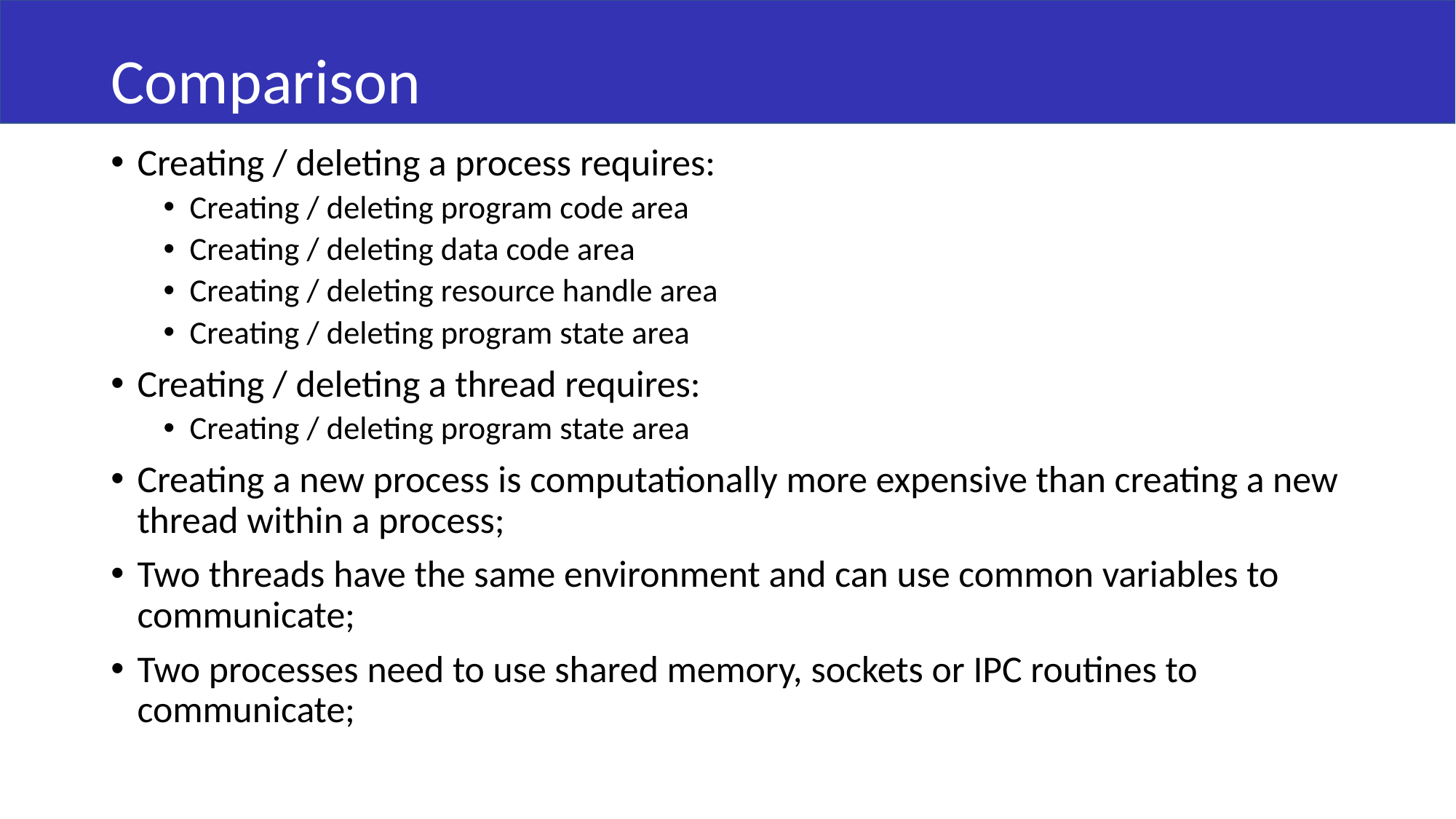

# Comparison
Creating / deleting a process requires:
Creating / deleting program code area
Creating / deleting data code area
Creating / deleting resource handle area
Creating / deleting program state area
Creating / deleting a thread requires:
Creating / deleting program state area
Creating a new process is computationally more expensive than creating a new thread within a process;
Two threads have the same environment and can use common variables to communicate;
Two processes need to use shared memory, sockets or IPC routines to communicate;